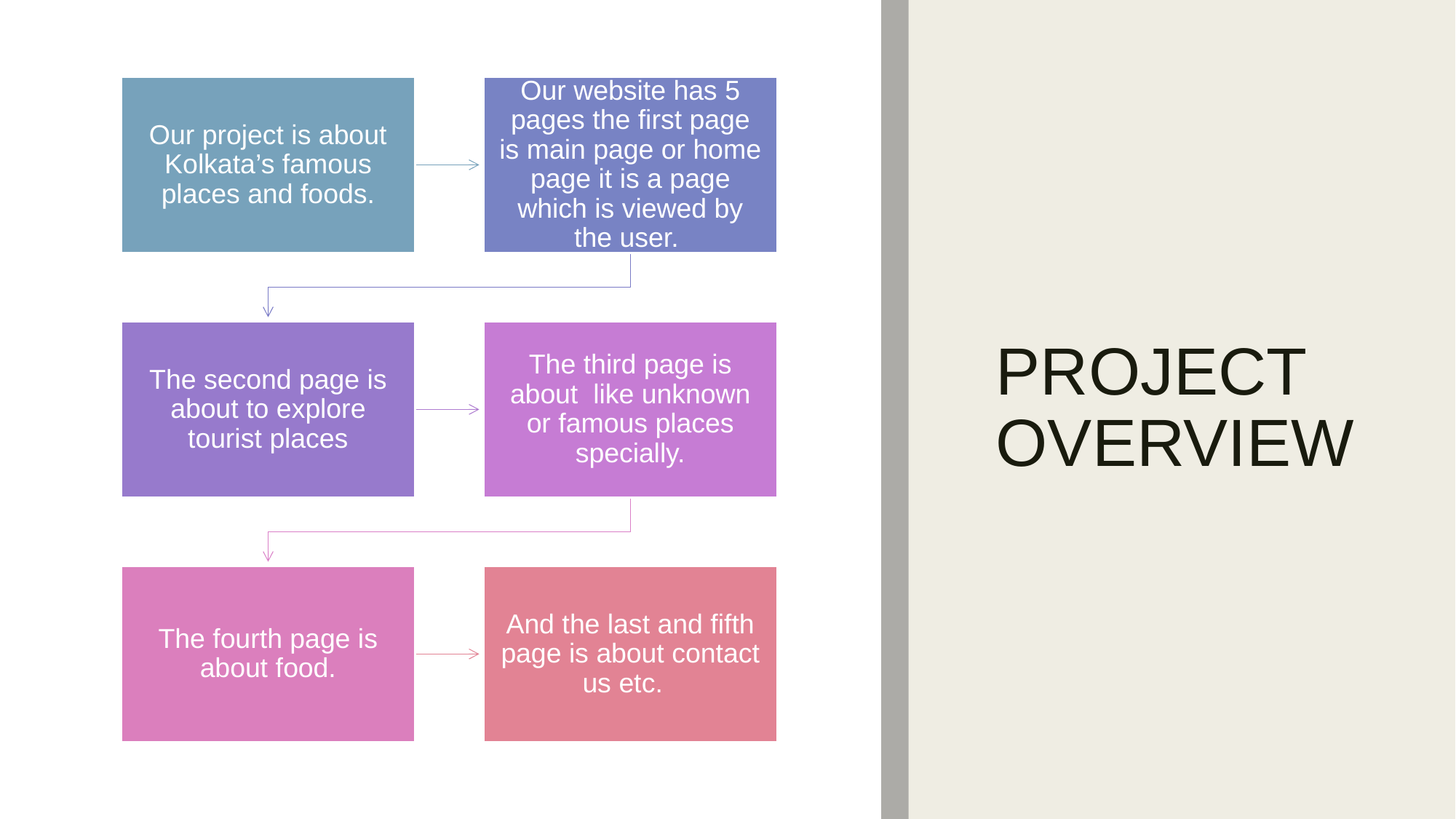

# PROJECT  OVERVIEW

Our project is about Kolkata’s famous places and foods.

Our website has 5 pages the first page is main page or home page it is a page which is viewed by the user.

The second page is about to explore tourist places

The third page is about  like unknown or famous places specially.

The fourth page is about food.
And the last and fifth page is about contact us etc.